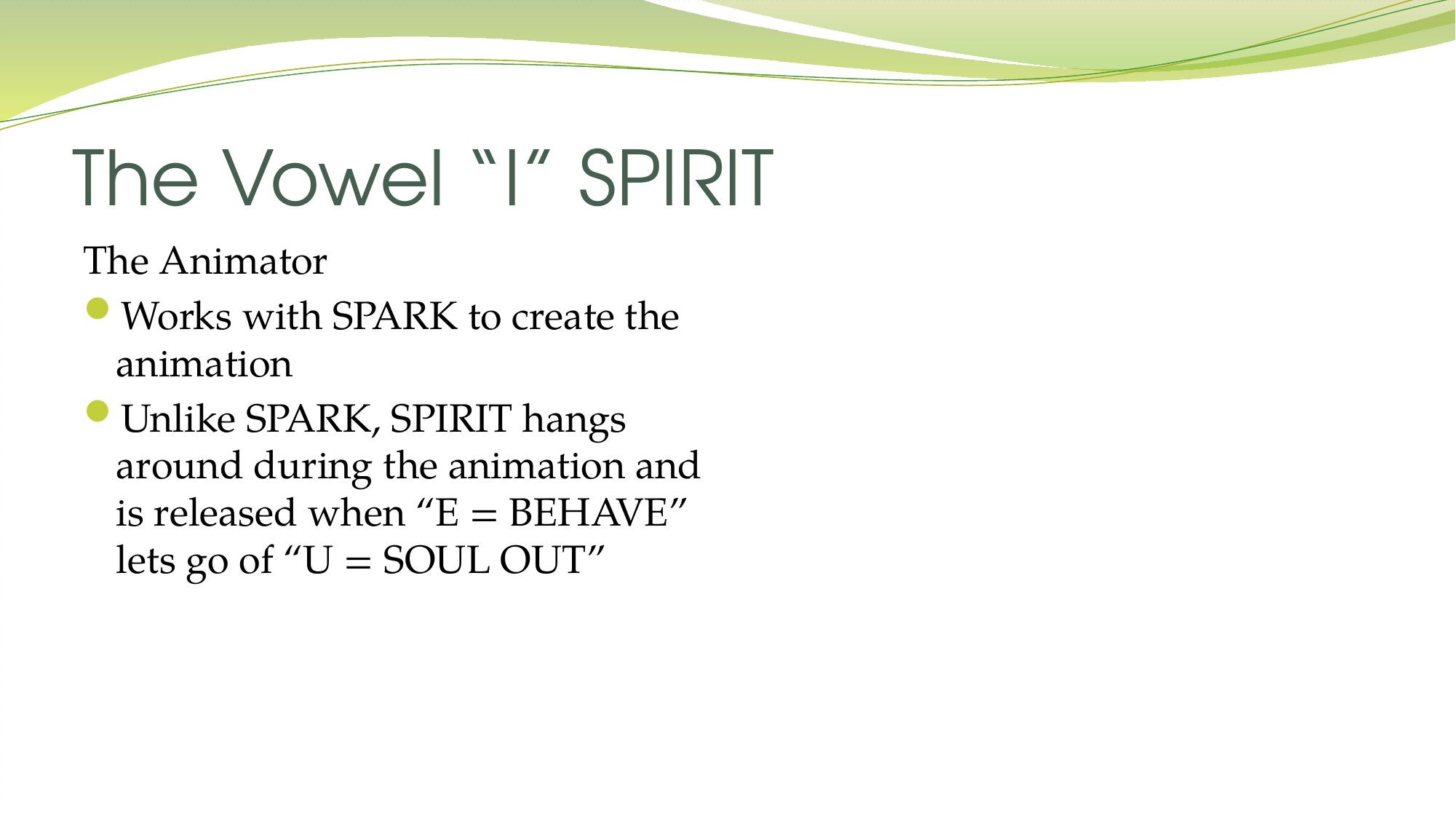

# The Vowel “I” Spirit
The Animator
Works with Spark to create the animation
Unlike Spark, Spirit hangs around during the animation and is released when “E = Behave” lets go of “U = Soul Out”